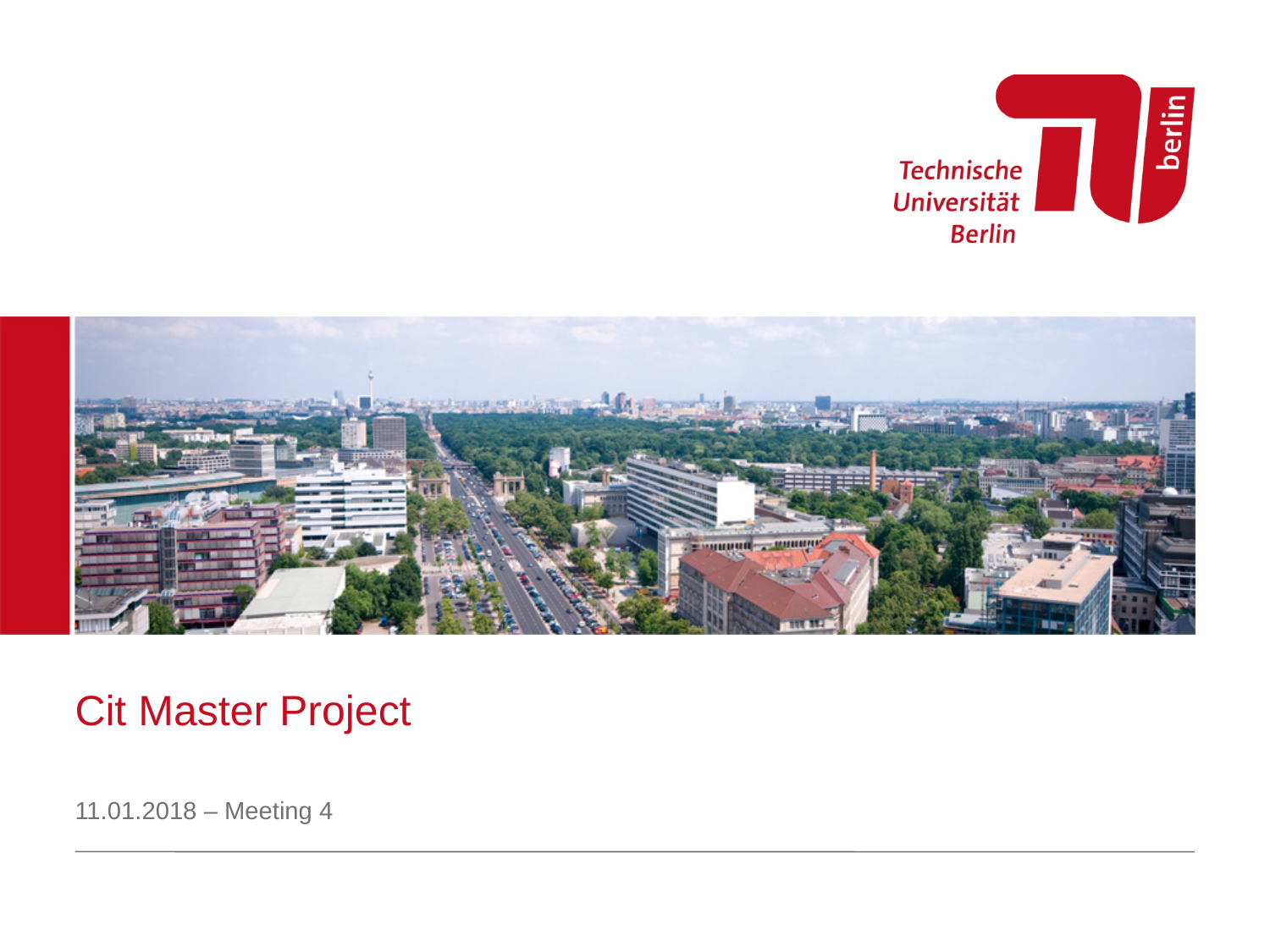

# Cit Master Project
11.01.2018 – Meeting 4